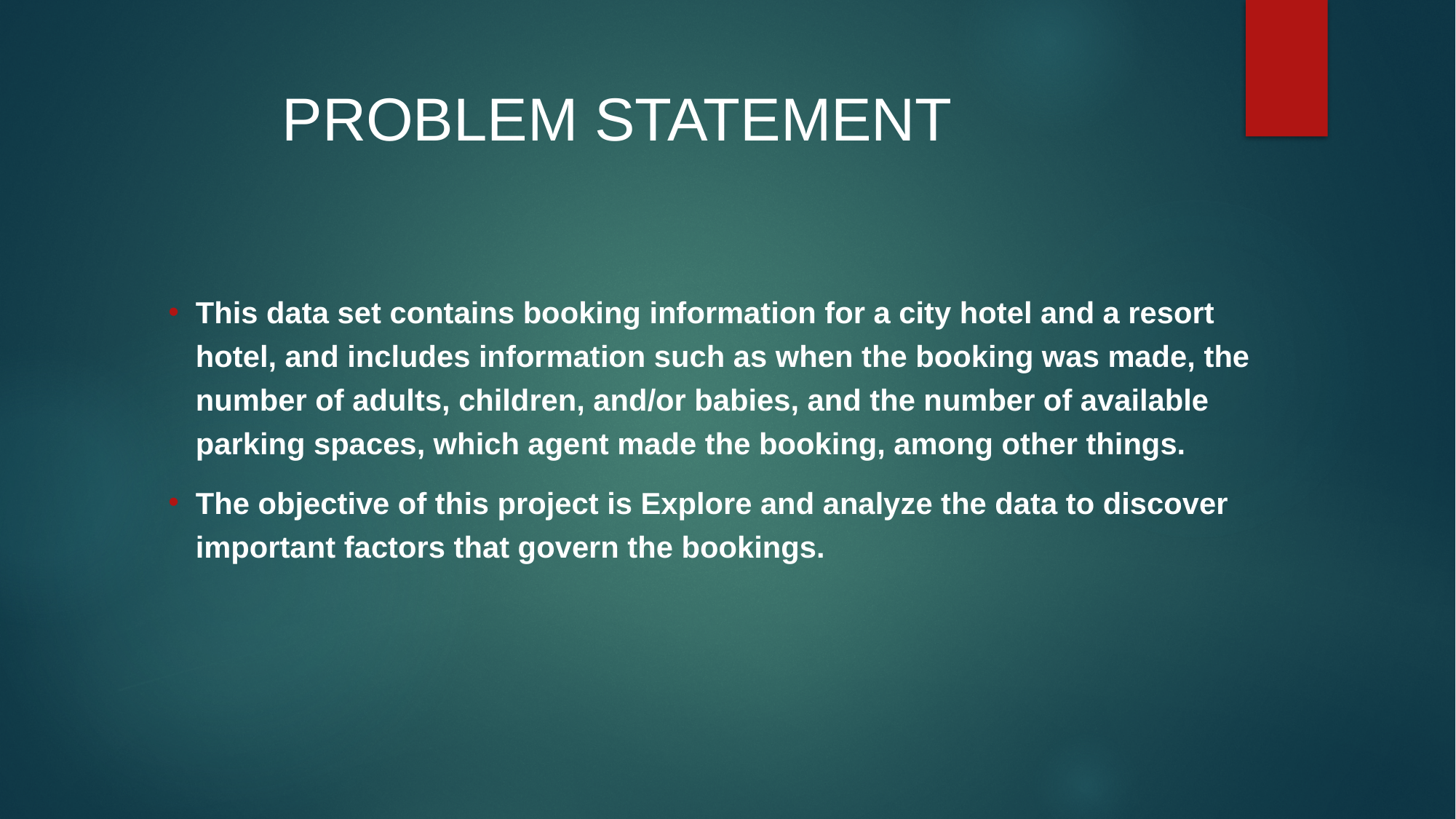

Problem Statement
This data set contains booking information for a city hotel and a resort hotel, and includes information such as when the booking was made, the number of adults, children, and/or babies, and the number of available parking spaces, which agent made the booking, among other things.
The objective of this project is Explore and analyze the data to discover important factors that govern the bookings.